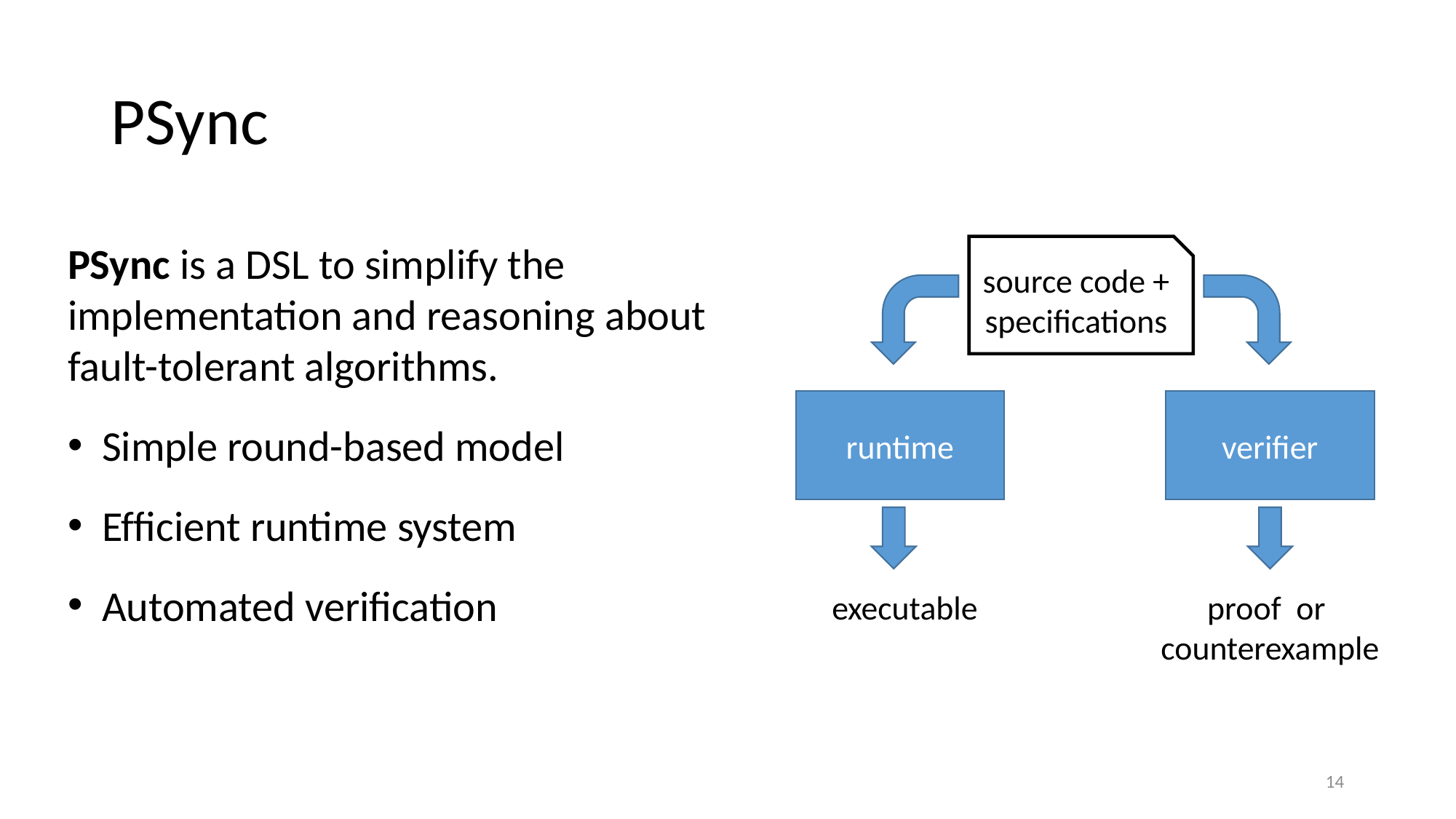

# PSync
PSync is a DSL to simplify the implementation and reasoning about fault-tolerant algorithms.

Simple round-based model

Efﬁcient runtime system

Automated veriﬁcation
source code + specifications

runtime
verifier

executable
proof  or
counterexample
14